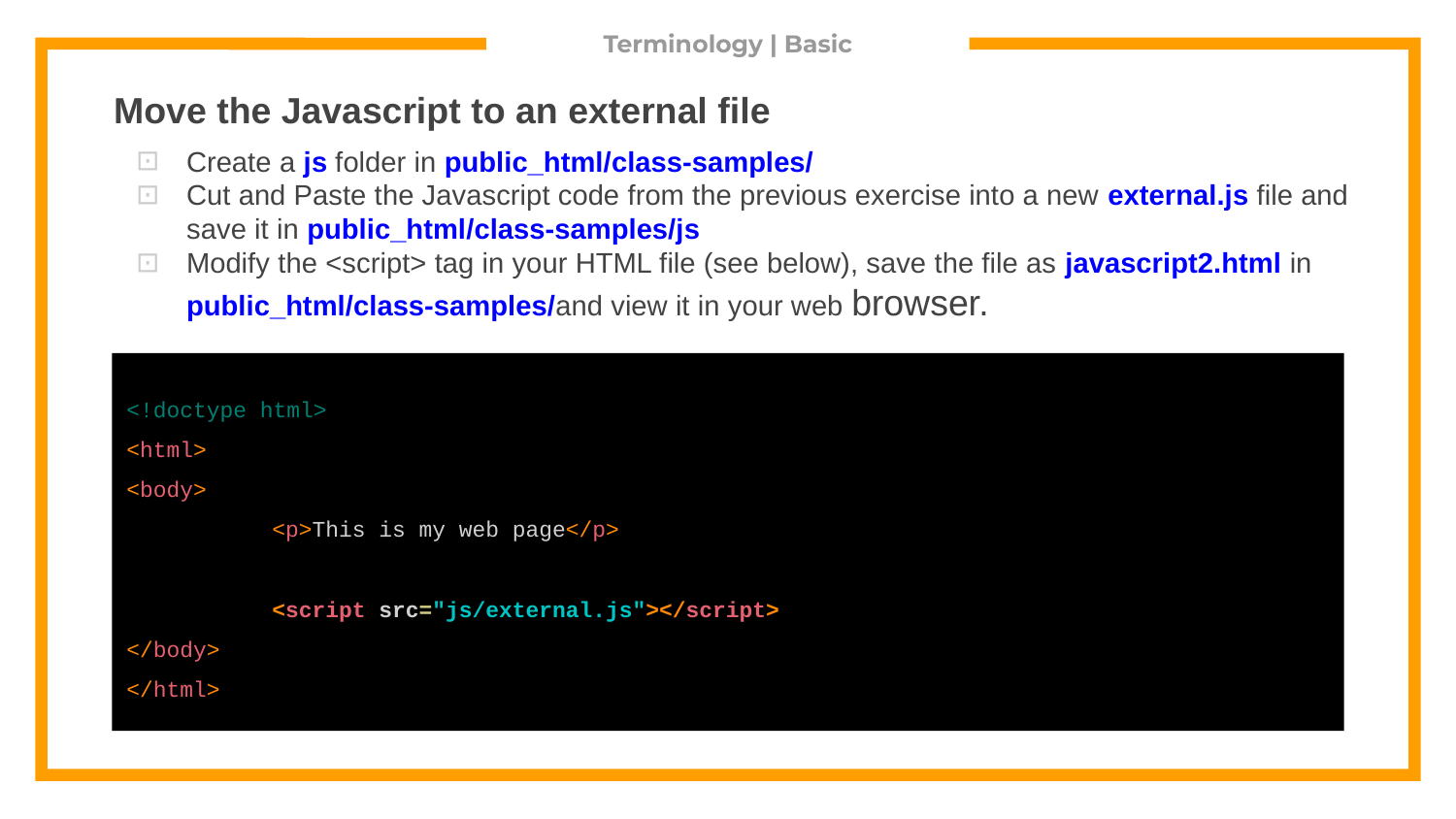

# Terminology | Basic
Move the Javascript to an external file
Create a js folder in public_html/class-samples/
Cut and Paste the Javascript code from the previous exercise into a new external.js file and save it in public_html/class-samples/js
Modify the <script> tag in your HTML file (see below), save the file as javascript2.html in public_html/class-samples/and view it in your web browser.

<!doctype html>
<html>
<body>
	<p>This is my web page</p>
	<script src="js/external.js"></script>
</body>
</html>